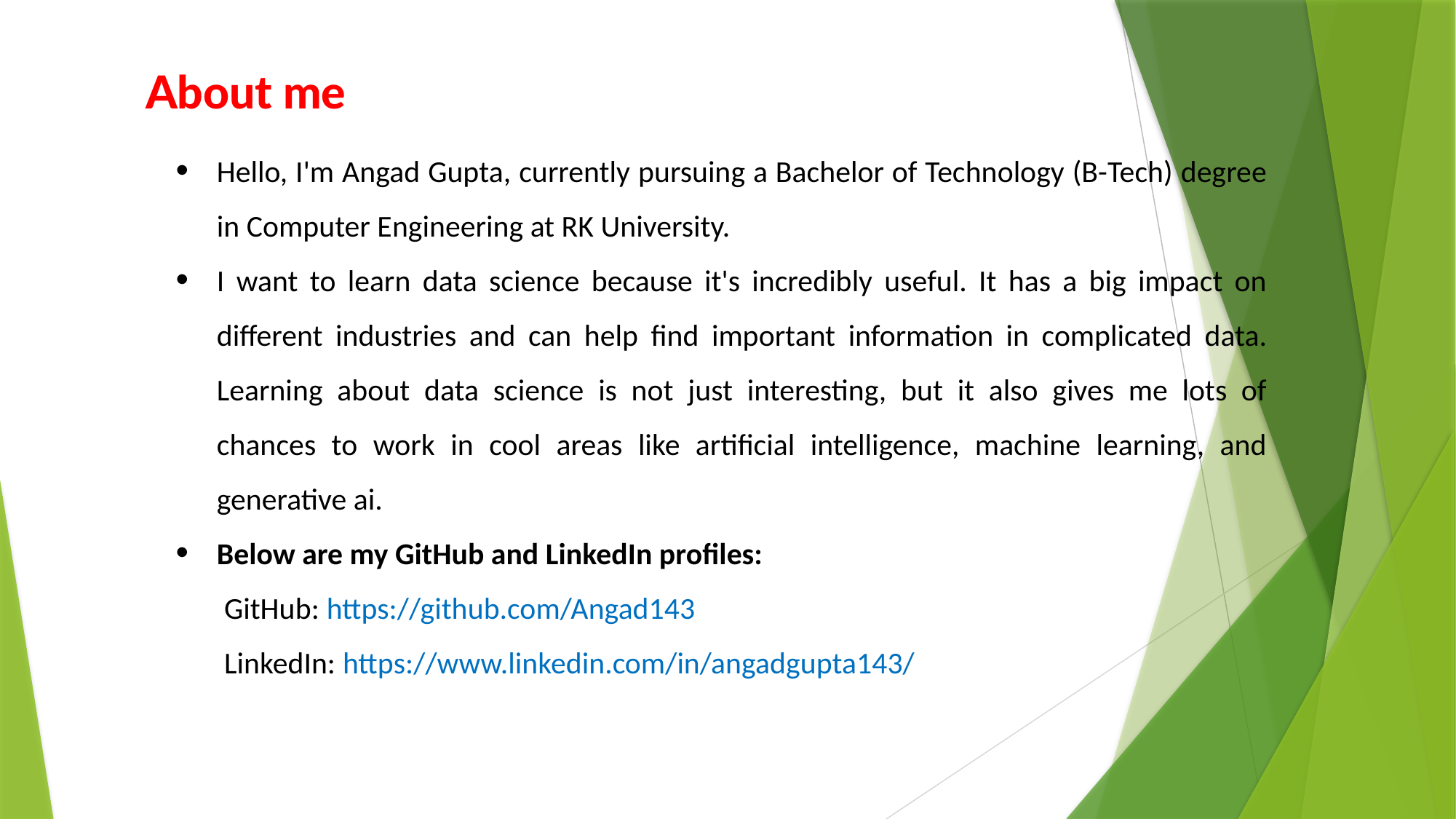

About me
Hello, I'm Angad Gupta, currently pursuing a Bachelor of Technology (B-Tech) degree in Computer Engineering at RK University.
I want to learn data science because it's incredibly useful. It has a big impact on different industries and can help find important information in complicated data. Learning about data science is not just interesting, but it also gives me lots of chances to work in cool areas like artificial intelligence, machine learning, and generative ai.
Below are my GitHub and LinkedIn profiles:
       GitHub: https://github.com/Angad143
       LinkedIn: https://www.linkedin.com/in/angadgupta143/